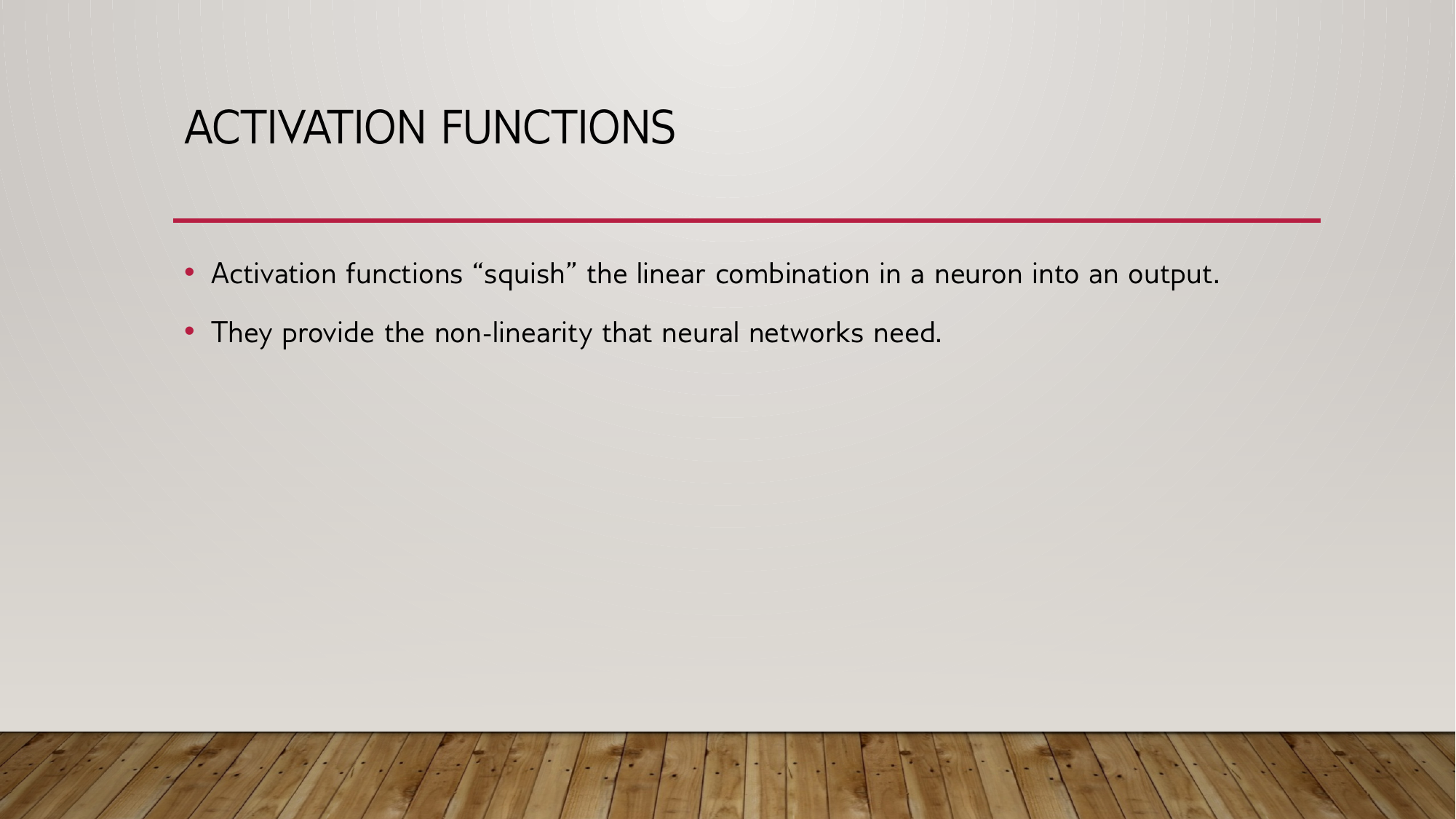

# Activation Functions
Activation functions “squish” the linear combination in a neuron into an output.
They provide the non-linearity that neural networks need.